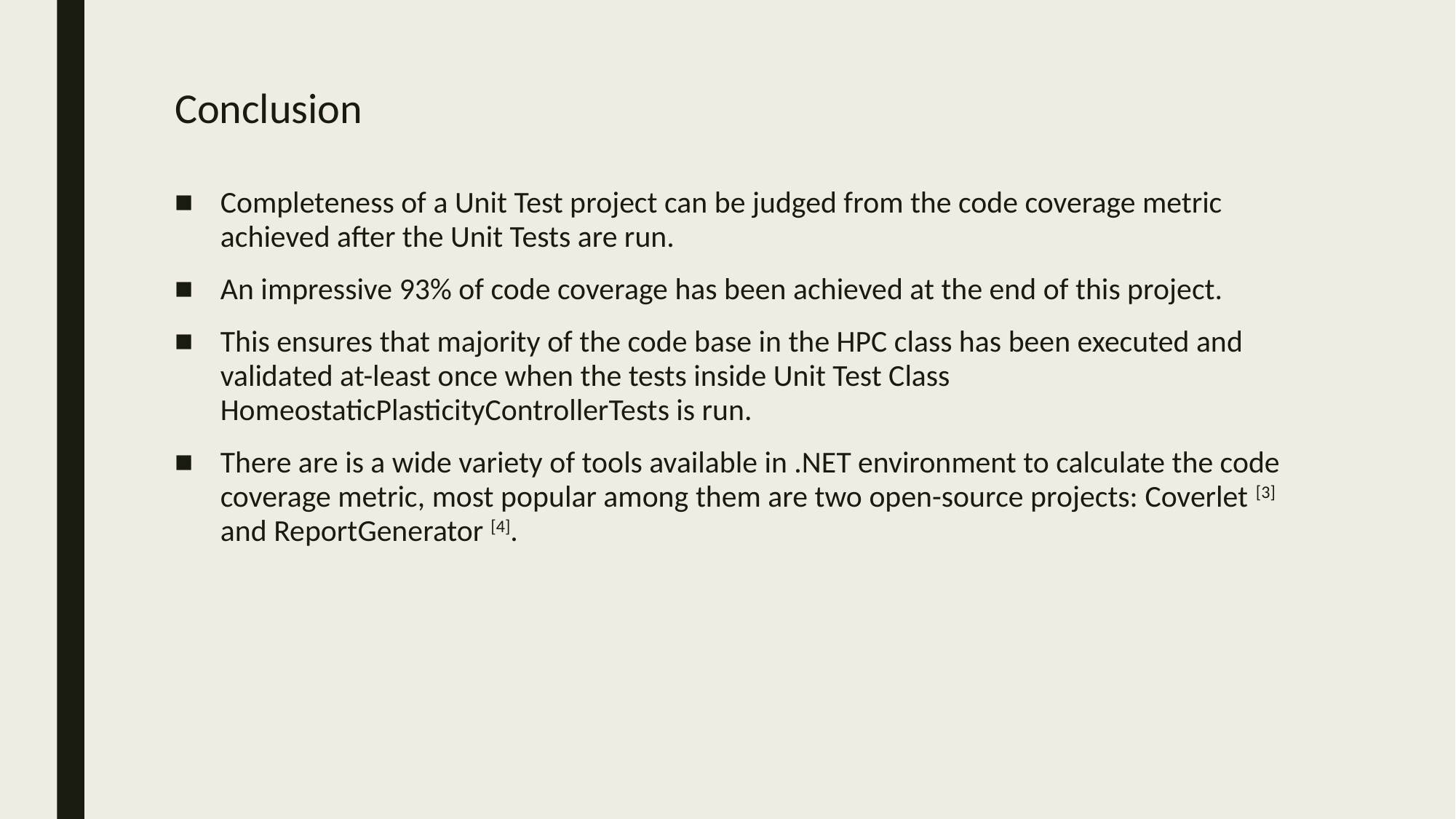

# Conclusion
Completeness of a Unit Test project can be judged from the code coverage metric achieved after the Unit Tests are run.
An impressive 93% of code coverage has been achieved at the end of this project.
This ensures that majority of the code base in the HPC class has been executed and validated at-least once when the tests inside Unit Test Class HomeostaticPlasticityControllerTests is run.
There are is a wide variety of tools available in .NET environment to calculate the code coverage metric, most popular among them are two open-source projects: Coverlet [3] and ReportGenerator [4].